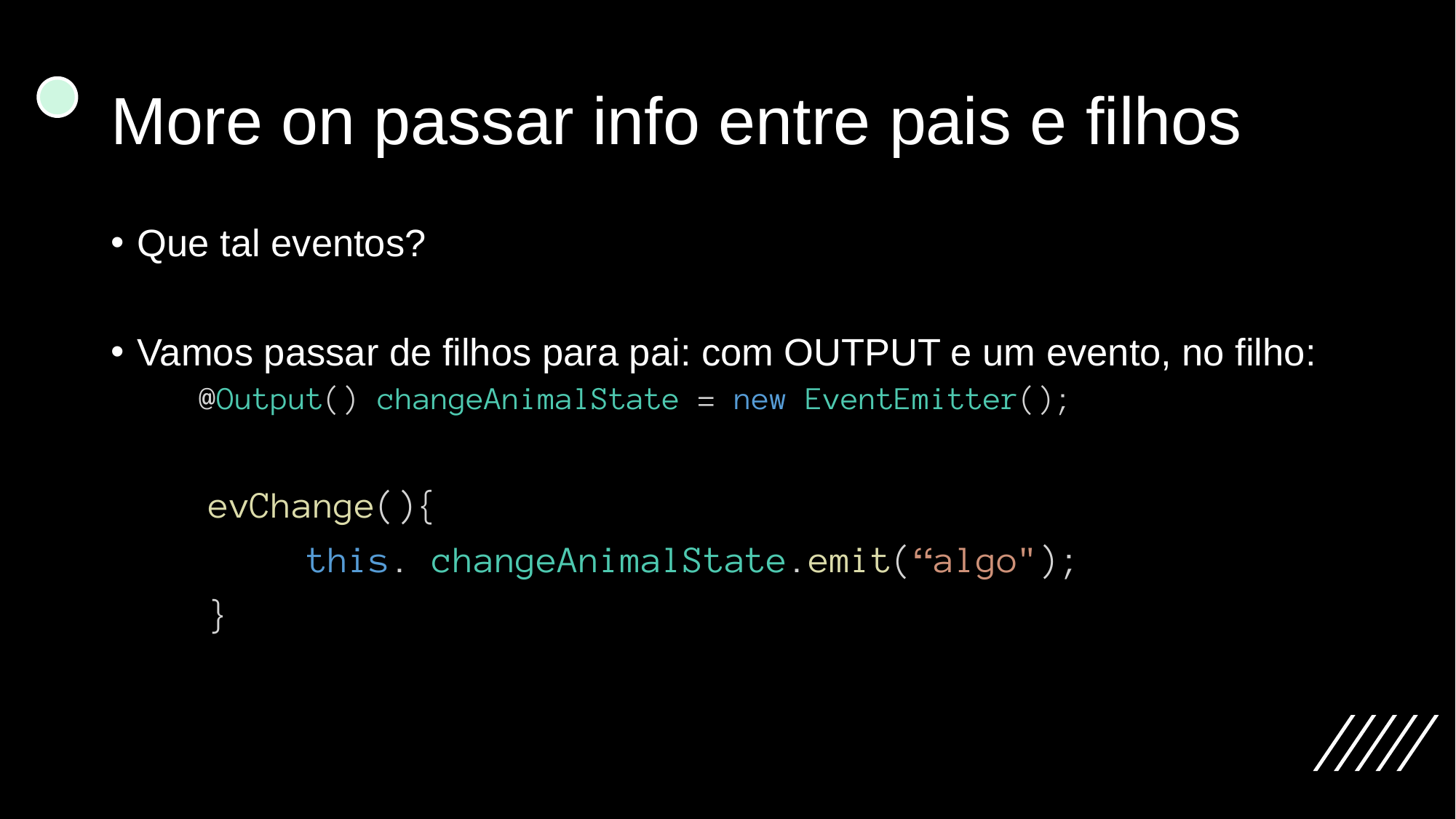

# More on passar info entre pais e filhos
Que tal eventos?

Vamos passar de filhos para pai: com OUTPUT e um evento, no filho:
  @Output() changeAnimalState = new EventEmitter();

	evChange(){
    		this. changeAnimalState.emit(“algo");
  	}